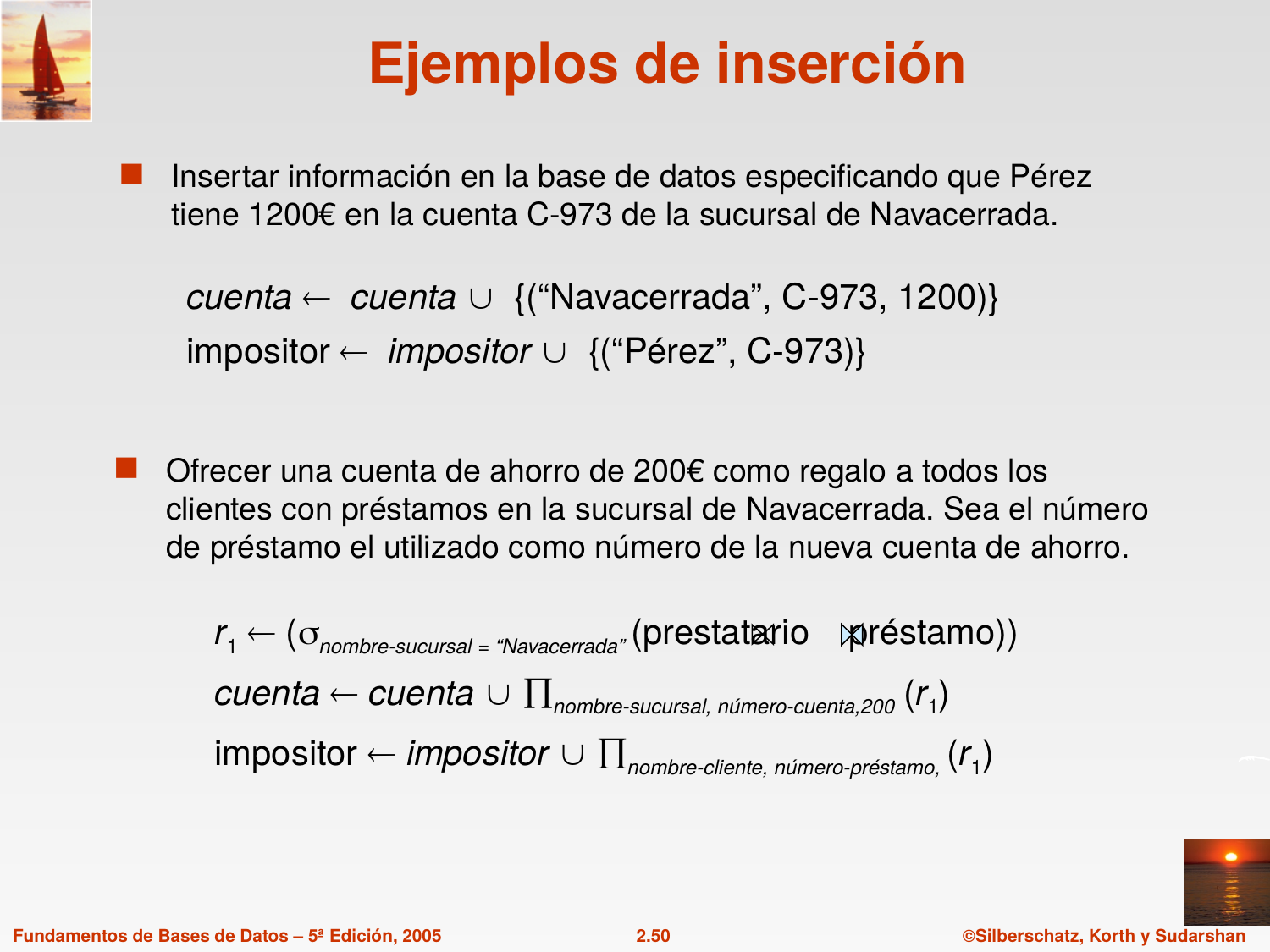

# Ejemplos de inserción
Insertar información en la base de datos especificando que Pérez tiene 1200€ en la cuenta C-973 de la sucursal de Navacerrada.
cuenta ←  cuenta ∪  {(“Navacerrada”, C-973, 1200)}
impositor ←  impositor ∪  {(“Pérez”, C-973)}
Ofrecer una cuenta de ahorro de 200€ como regalo a todos los clientes con préstamos en la sucursal de Navacerrada. Sea el número de préstamo el utilizado como número de la nueva cuenta de ahorro.
r1 ← (σnombre-sucursal = “Navacerrada” (prestatario    préstamo))
cuenta ← cuenta ∪ ∏nombre-sucursal, número-cuenta,200 (r1)
impositor ← impositor ∪ ∏nombre-cliente, número-préstamo, (r1)